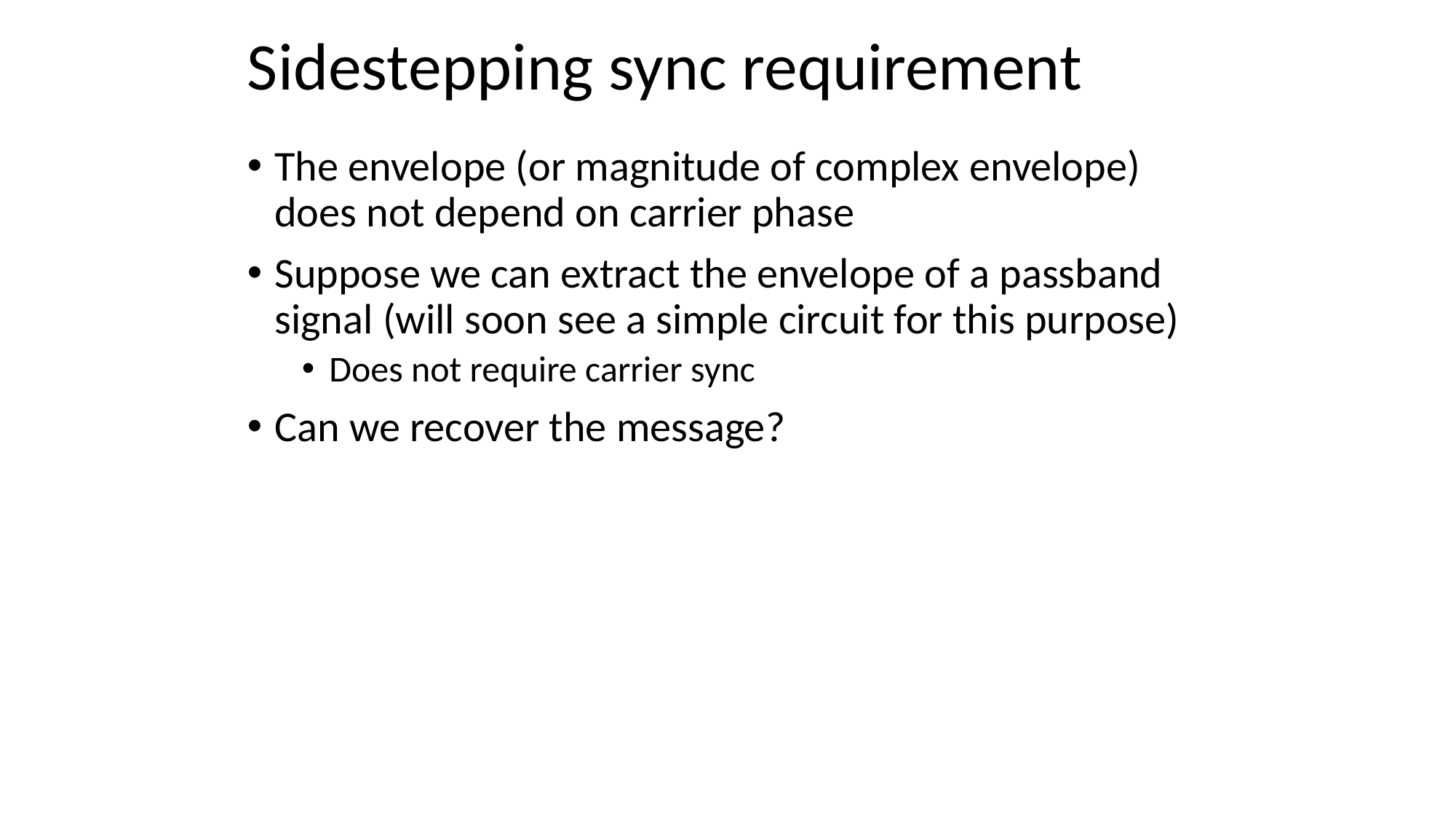

# Sidestepping sync requirement
The envelope (or magnitude of complex envelope) does not depend on carrier phase
Suppose we can extract the envelope of a passband signal (will soon see a simple circuit for this purpose)
Does not require carrier sync
Can we recover the message?